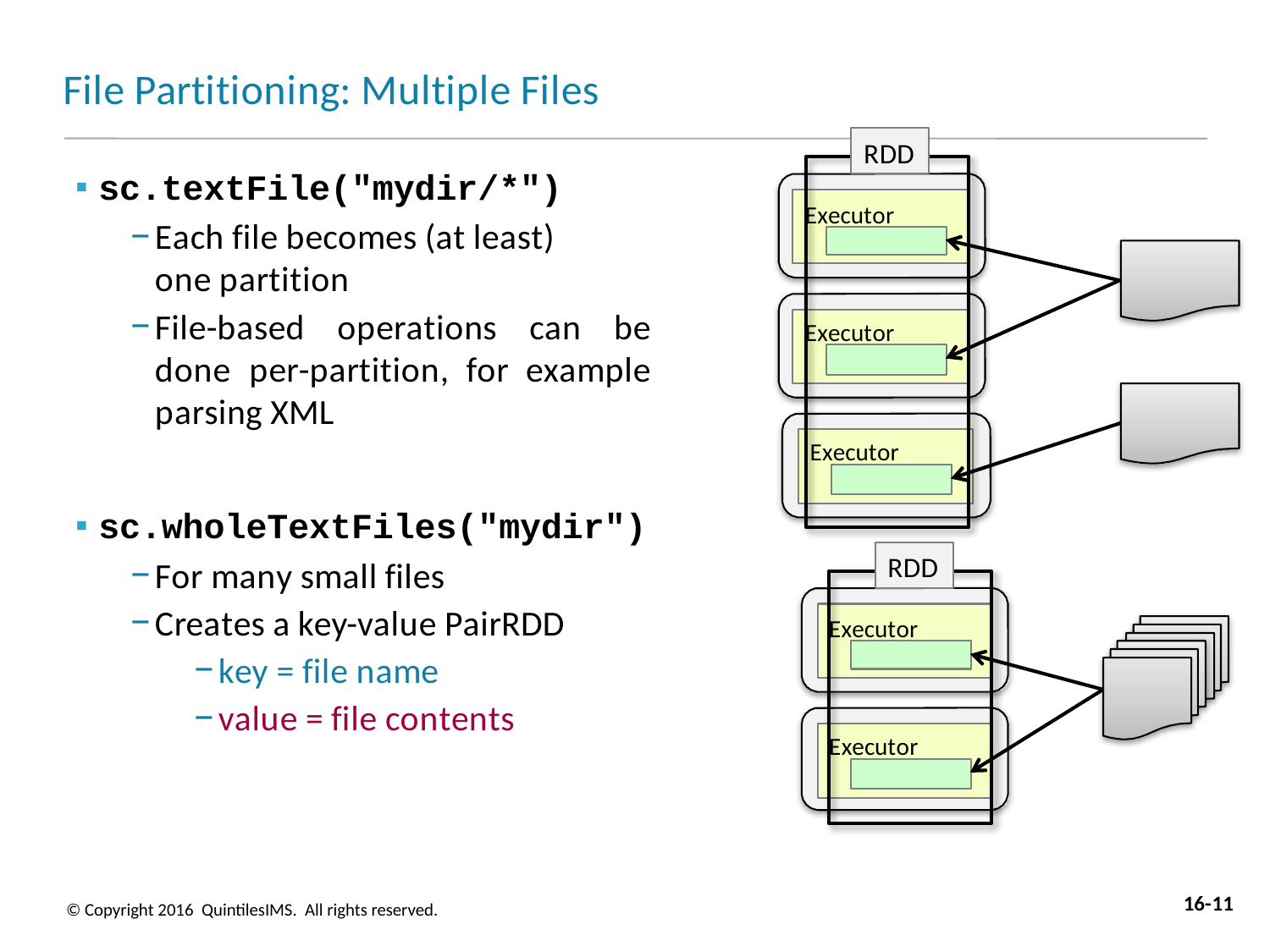

# File Partitioning: Multiple Files

RDD

Executor

sc.textFile("mydir/*")
Each file becomes (at least) one partition
File-based operations can be done per-partition, for example parsing XML

sc.wholeTextFiles("mydir")
For many small files
Creates a key-value PairRDD
key = file name
value = file contents

Executor

Executor

RDD

Executor

Executor

16-11
© Copyright 2016  QuintilesIMS.  All rights reserved.